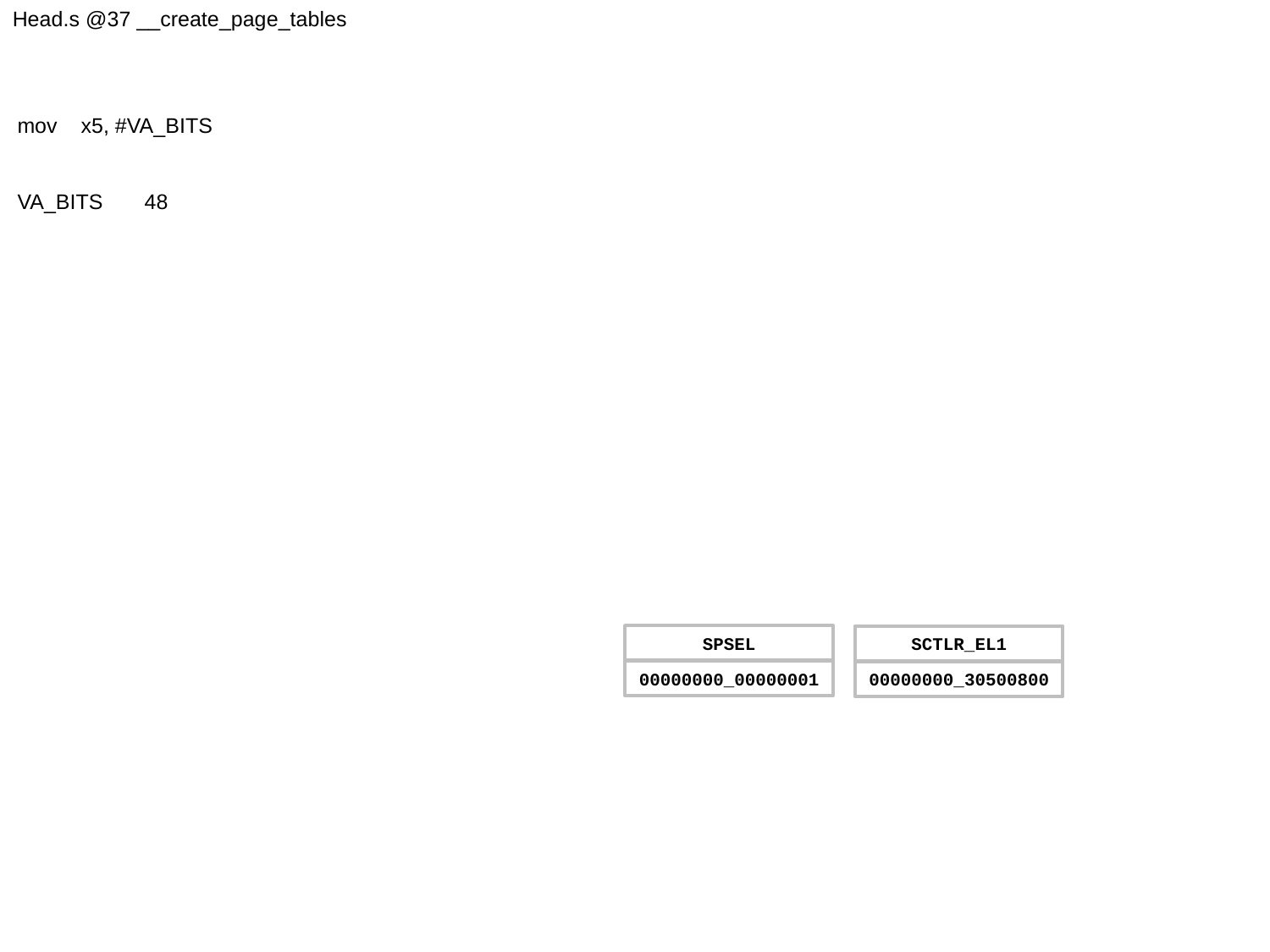

Head.s @37 __create_page_tables
mov    x5, #VA_BITS

VA_BITS	48

SPSEL
00000000_00000001
SCTLR_EL1
00000000_30500800